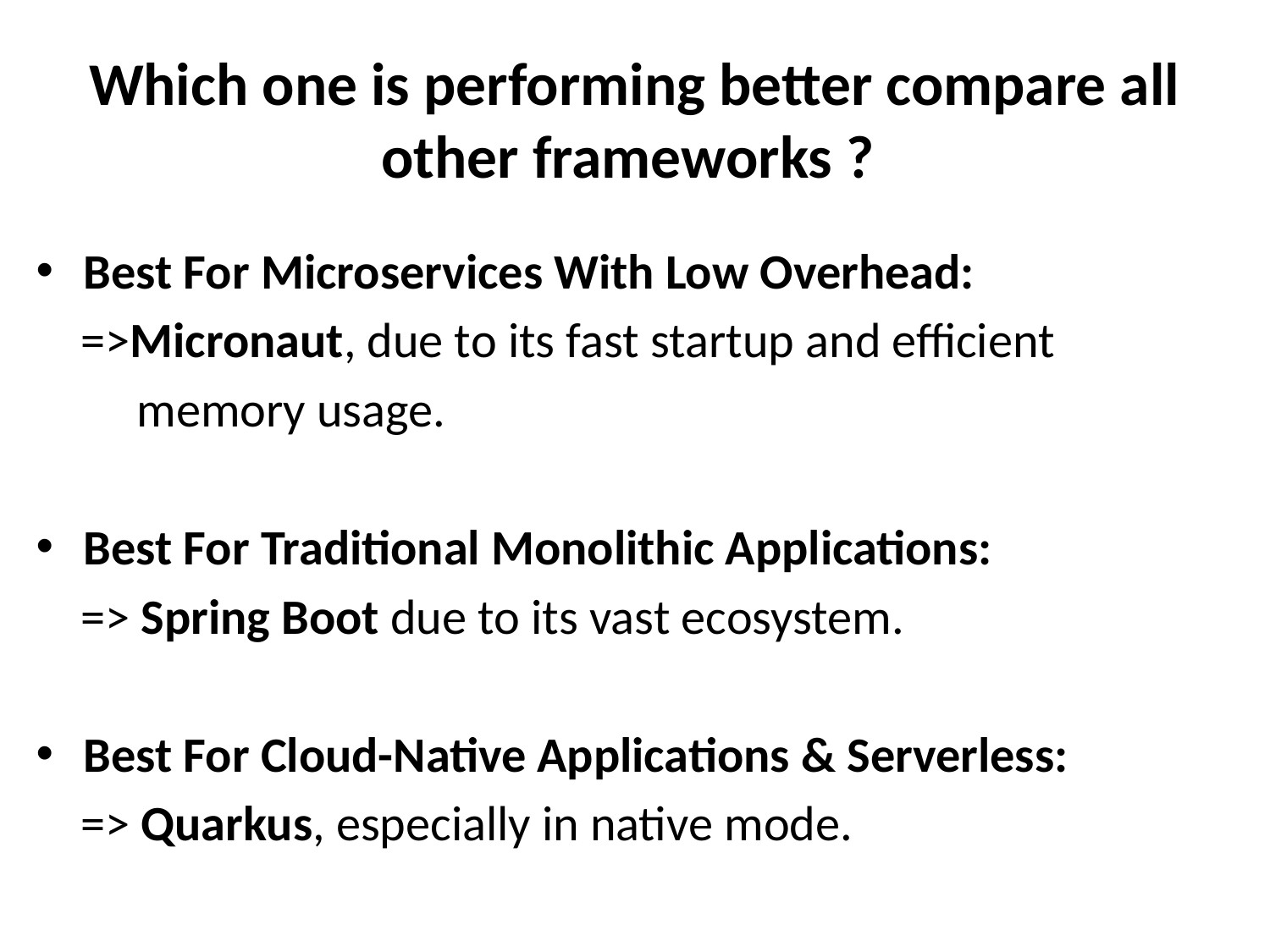

# Which one is performing better compare all other frameworks ?
Best For Microservices With Low Overhead:
    =>Micronaut, due to its fast startup and efficient
         memory usage.

Best For Traditional Monolithic Applications:
    => Spring Boot due to its vast ecosystem.

Best For Cloud-Native Applications & Serverless:
    => Quarkus, especially in native mode.